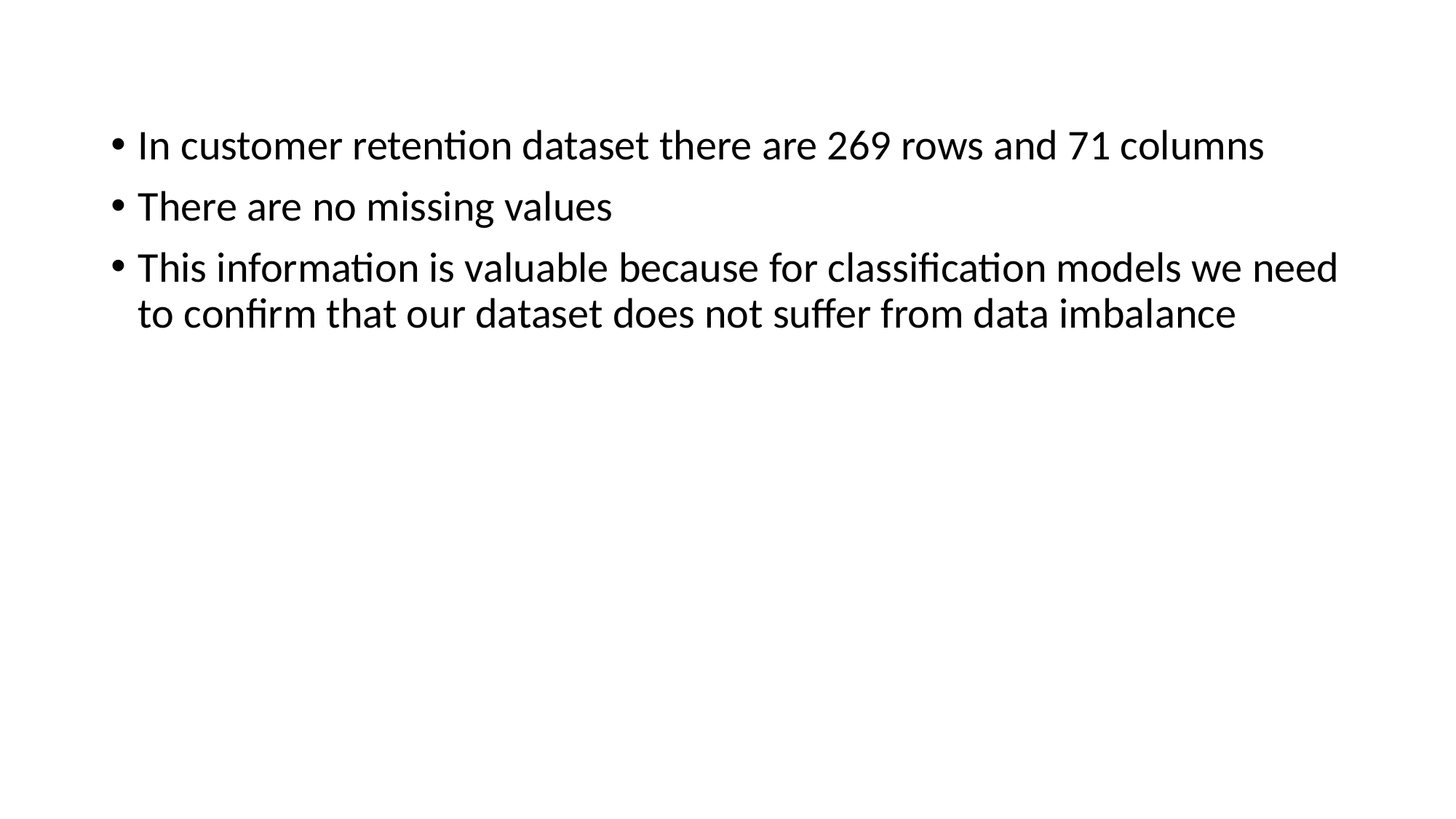

In customer retention dataset there are 269 rows and 71 columns
There are no missing values
This information is valuable because for classification models we need to confirm that our dataset does not suffer from data imbalance